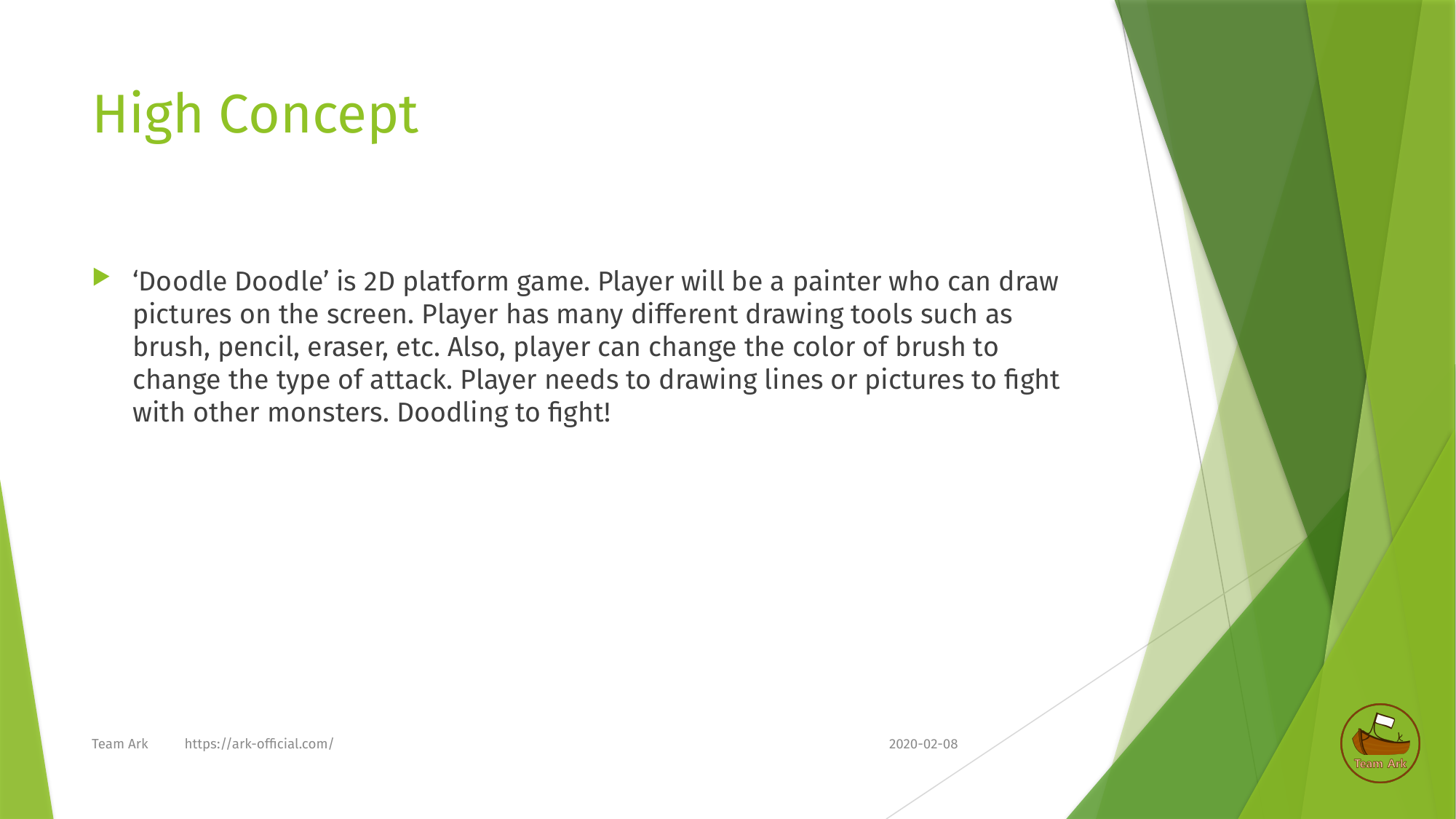

# High Concept
‘Doodle Doodle’ is 2D platform game. Player will be a painter who can draw pictures on the screen. Player has many different drawing tools such as brush, pencil, eraser, etc. Also, player can change the color of brush to change the type of attack. Player needs to drawing lines or pictures to fight with other monsters. Doodling to fight!

Team Ark          https://ark-official.com/
2020-02-08